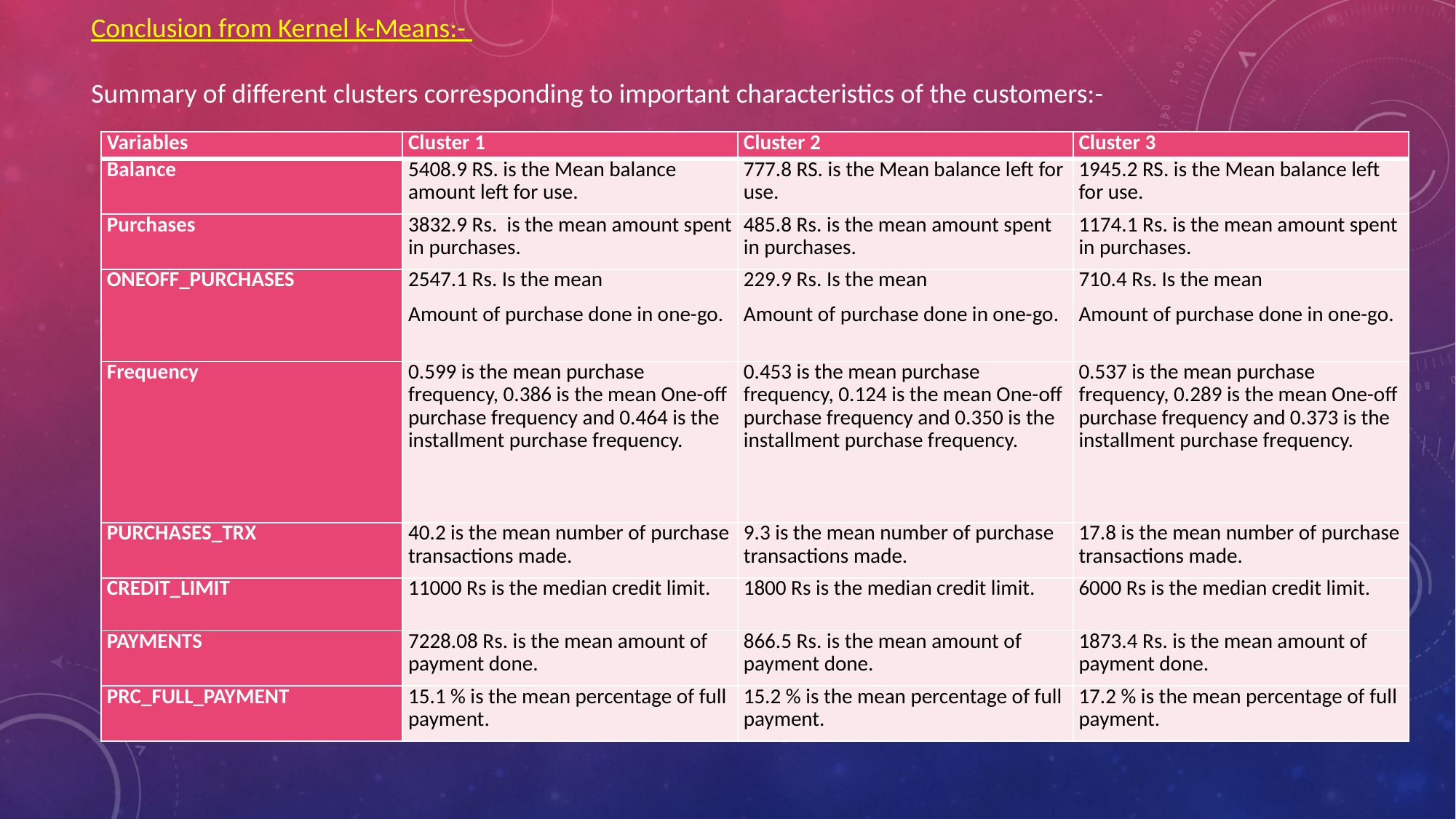

Conclusion from Kernel k-Means:-

Summary of different clusters corresponding to important characteristics of the customers:-

| Variables | Cluster 1 | Cluster 2 | Cluster 3 |
| --- | --- | --- | --- |
| Balance | 5408.9 RS. is the Mean balance amount left for use. | 777.8 RS. is the Mean balance left for use. | 1945.2 RS. is the Mean balance left for use. |
| Purchases | 3832.9 Rs. is the mean amount spent in purchases. | 485.8 Rs. is the mean amount spent in purchases. | 1174.1 Rs. is the mean amount spent in purchases. |
| ONEOFF\_PURCHASES | 2547.1 Rs. Is the mean Amount of purchase done in one-go. | 229.9 Rs. Is the mean Amount of purchase done in one-go. | 710.4 Rs. Is the mean Amount of purchase done in one-go. |
| Frequency | 0.599 is the mean purchase frequency, 0.386 is the mean One-off purchase frequency and 0.464 is the installment purchase frequency. | 0.453 is the mean purchase frequency, 0.124 is the mean One-off purchase frequency and 0.350 is the installment purchase frequency. | 0.537 is the mean purchase frequency, 0.289 is the mean One-off purchase frequency and 0.373 is the installment purchase frequency. |
| PURCHASES\_TRX | 40.2 is the mean number of purchase transactions made. | 9.3 is the mean number of purchase transactions made. | 17.8 is the mean number of purchase transactions made. |
| CREDIT\_LIMIT | 11000 Rs is the median credit limit. | 1800 Rs is the median credit limit. | 6000 Rs is the median credit limit. |
| PAYMENTS | 7228.08 Rs. is the mean amount of payment done. | 866.5 Rs. is the mean amount of payment done. | 1873.4 Rs. is the mean amount of payment done. |
| PRC\_FULL\_PAYMENT | 15.1 % is the mean percentage of full payment. | 15.2 % is the mean percentage of full payment. | 17.2 % is the mean percentage of full payment. |